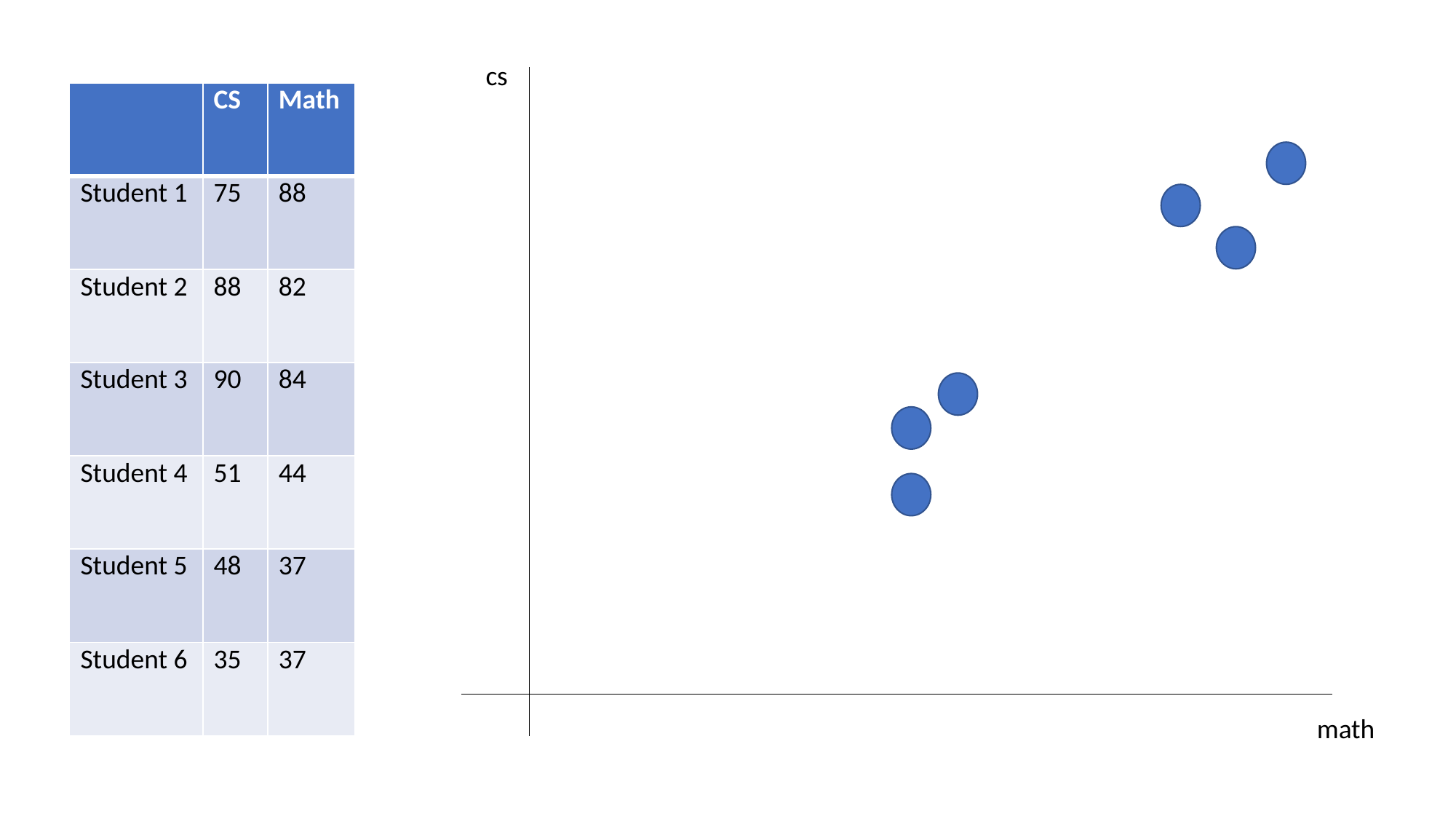

cs

math
|  | CS | Math |
| --- | --- | --- |
| Student 1 | 75 | 88 |
| Student 2 | 88 | 82 |
| Student 3 | 90 | 84 |
| Student 4 | 51 | 44 |
| Student 5 | 48 | 37 |
| Student 6 | 35 | 37 |